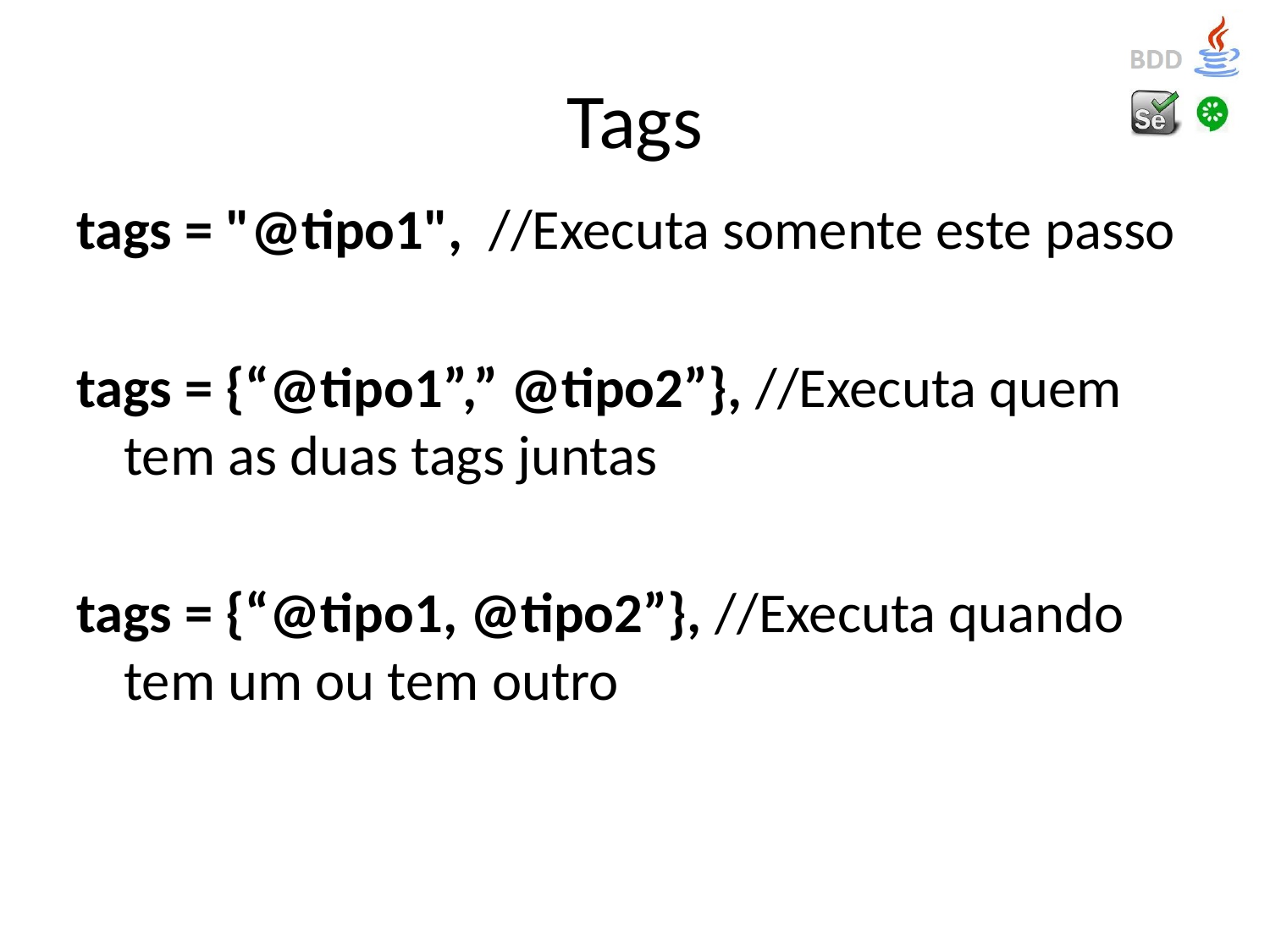

# Tags
tags = "@tipo1",  //Executa somente este passo

tags = {“@tipo1”,” @tipo2”}, //Executa quem tem as duas tags juntas

tags = {“@tipo1, @tipo2”}, //Executa quando tem um ou tem outro